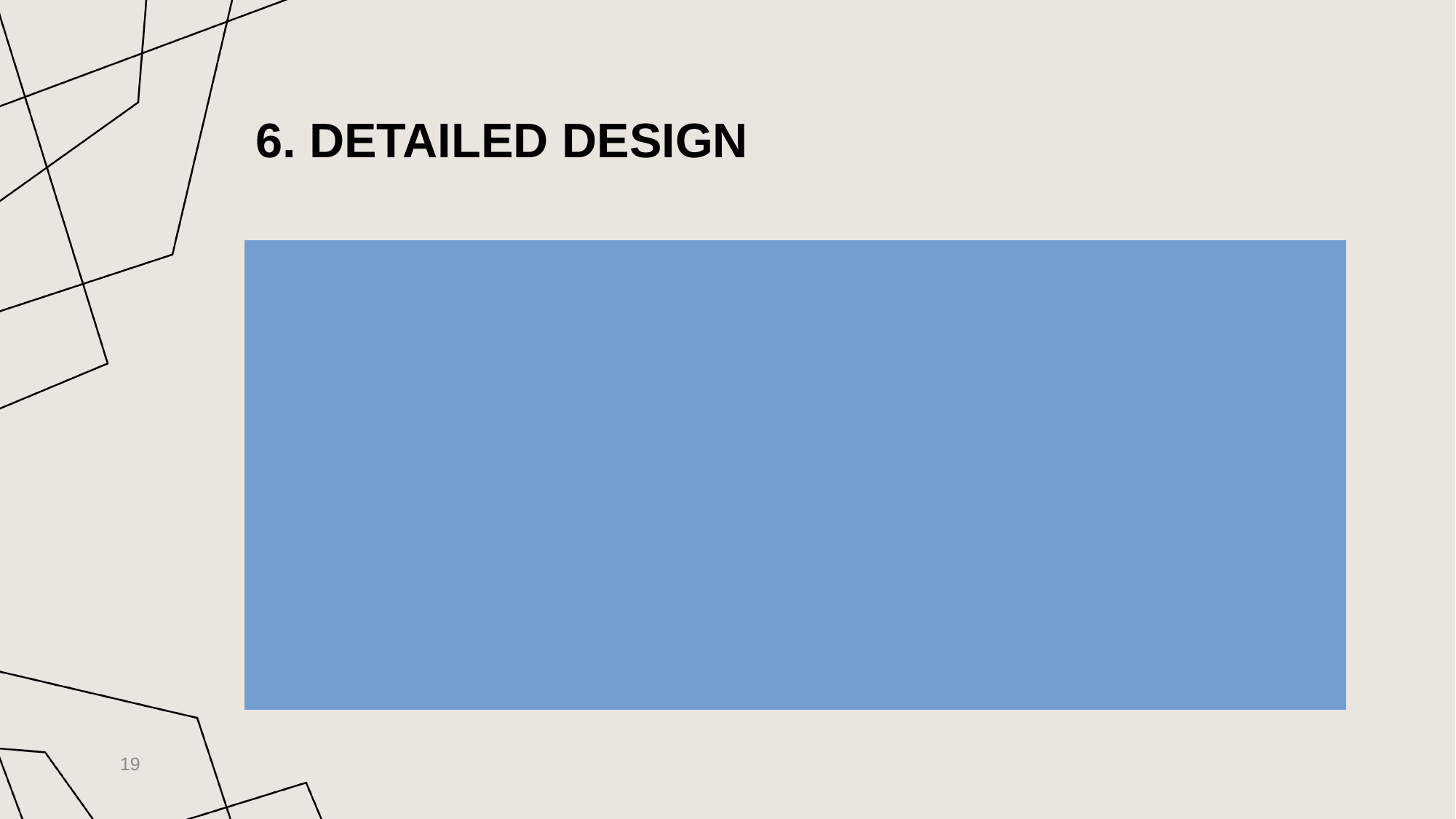

# 6. Detailed Design
TRADE ORDER SERVICE
Functionalities
Receive requests for ordering trades from Clients
Validate requests
If request contains “trade_route” (calculated optimal route), query route details from Cache
Send order request to exchange API
Store trade orders in DB and update order status
Handle errors received from exchange
19